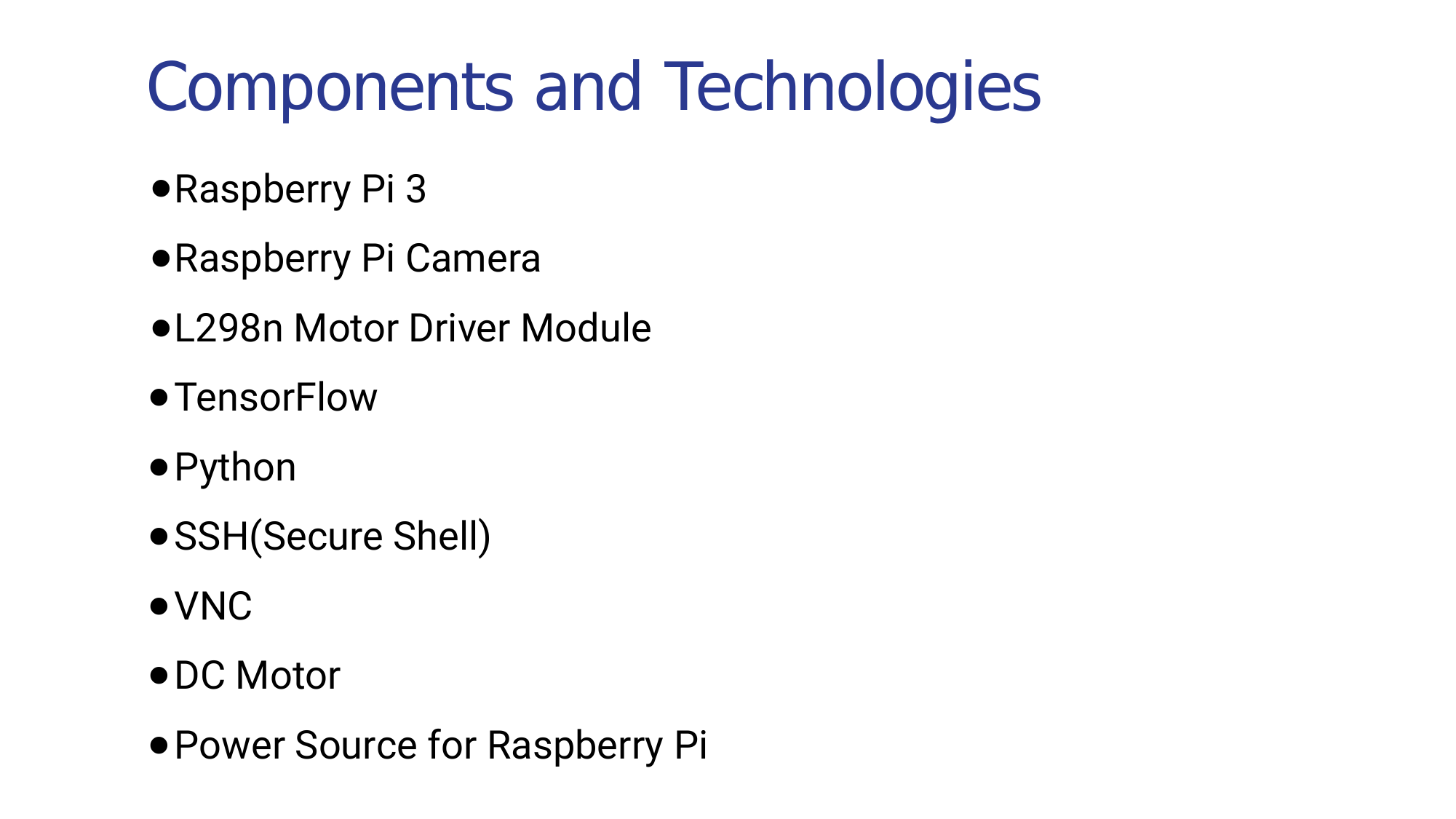

# Components and Technologies
Raspberry Pi 3
Raspberry Pi Camera
L298n Motor Driver Module
TensorFlow
Python
SSH(Secure Shell)
VNC
DC Motor
Power Source for Raspberry Pi